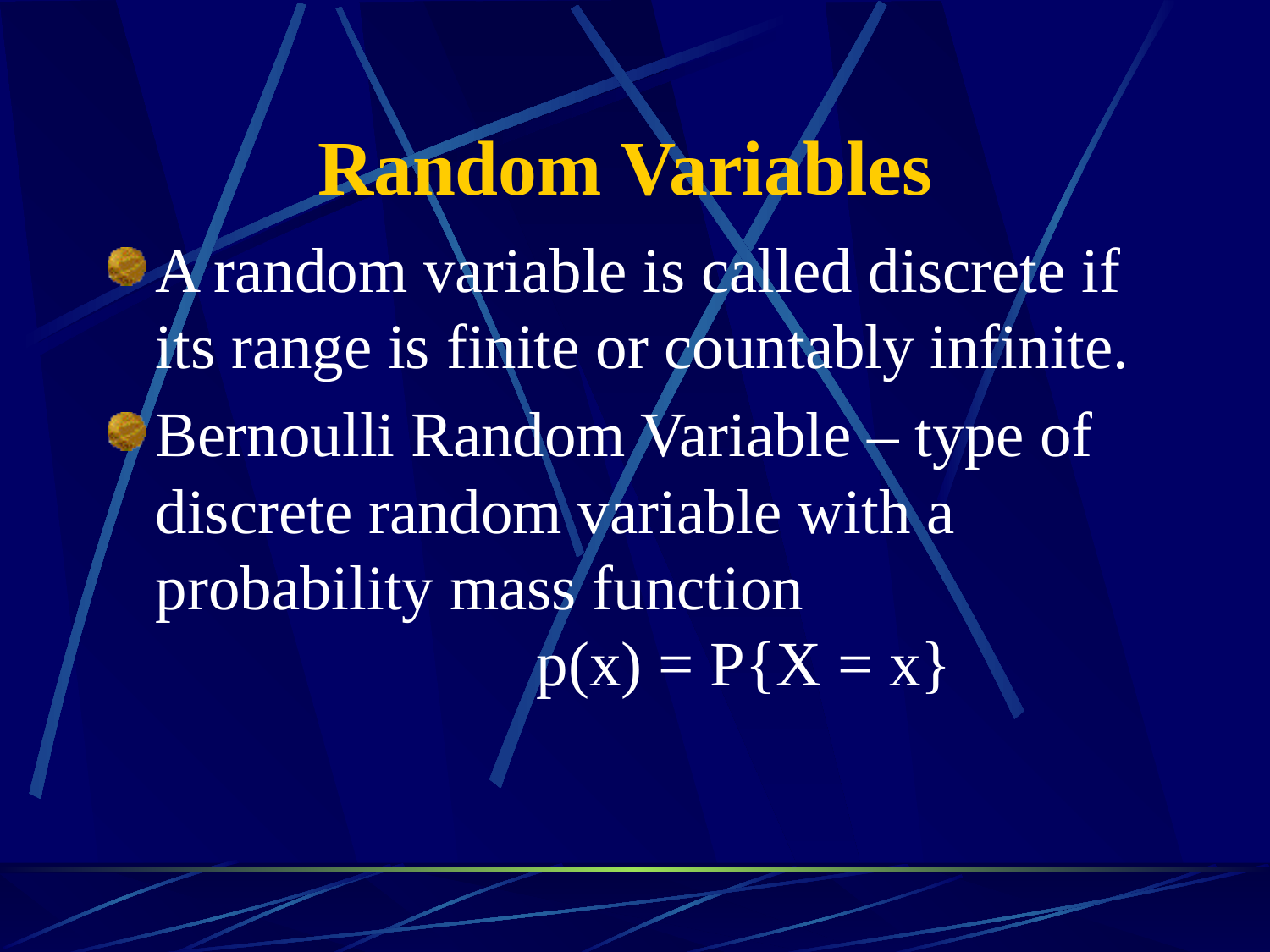

# Random Variables
A random variable is called discrete if its range is finite or countably infinite.
Bernoulli Random Variable – type of discrete random variable with a probability mass function
			p(x) = P{X = x}